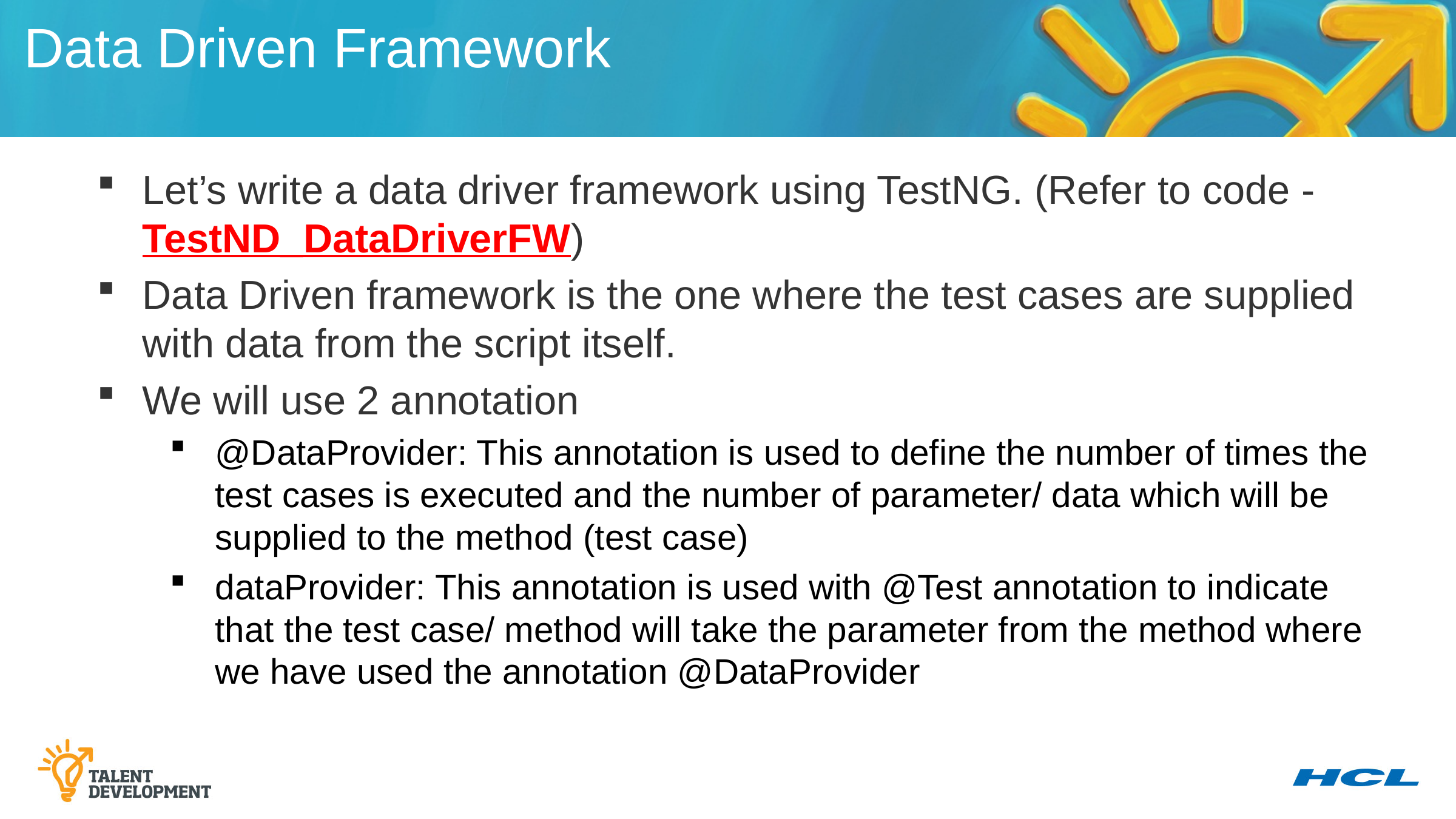

Data Driven Framework
Let’s write a data driver framework using TestNG. (Refer to code - TestND_DataDriverFW)
Data Driven framework is the one where the test cases are supplied with data from the script itself.
We will use 2 annotation
@DataProvider: This annotation is used to define the number of times the test cases is executed and the number of parameter/ data which will be supplied to the method (test case)
dataProvider: This annotation is used with @Test annotation to indicate that the test case/ method will take the parameter from the method where we have used the annotation @DataProvider